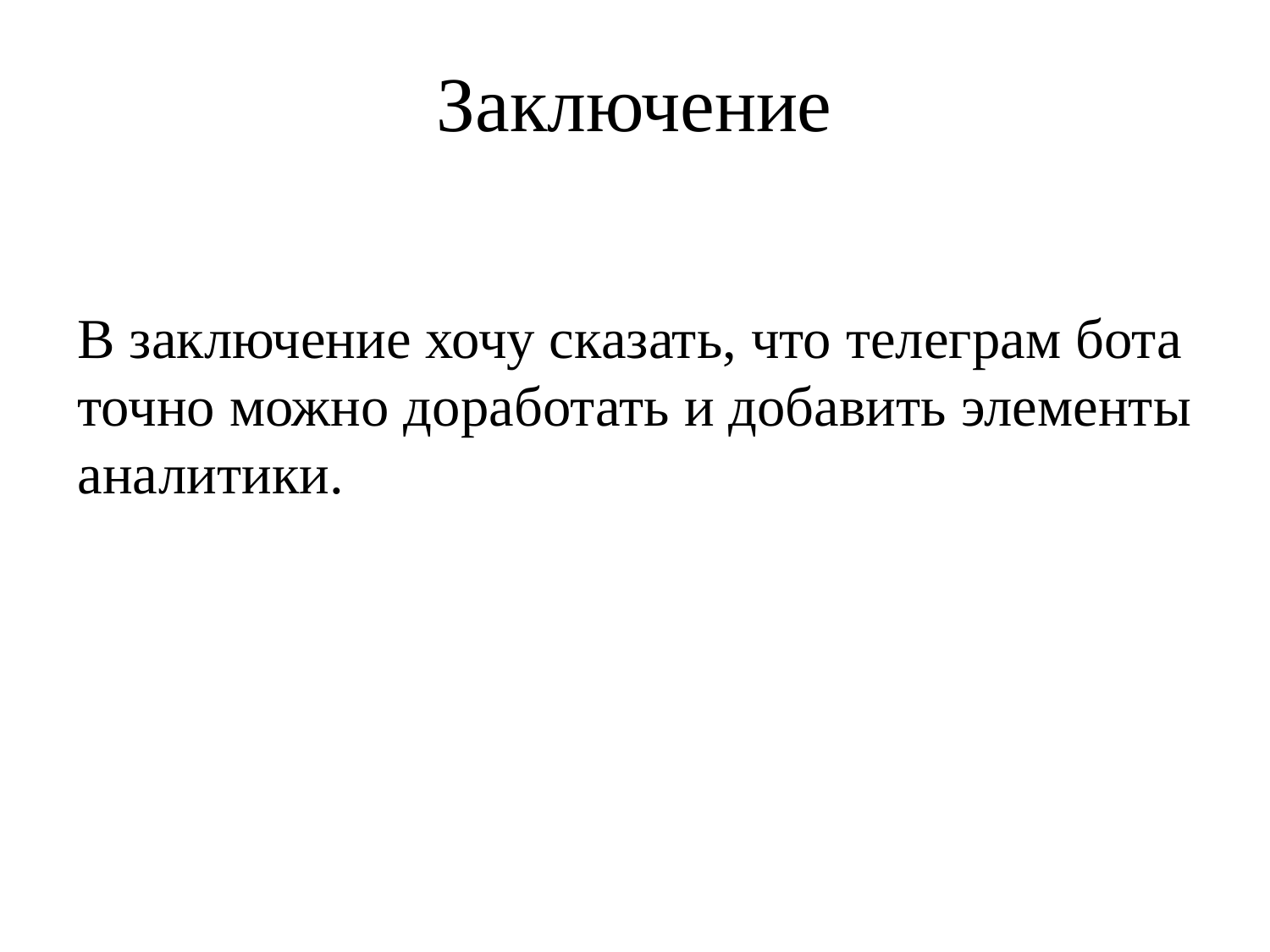

# Заключение
В заключение хочу сказать, что телеграм бота точно можно доработать и добавить элементы аналитики.